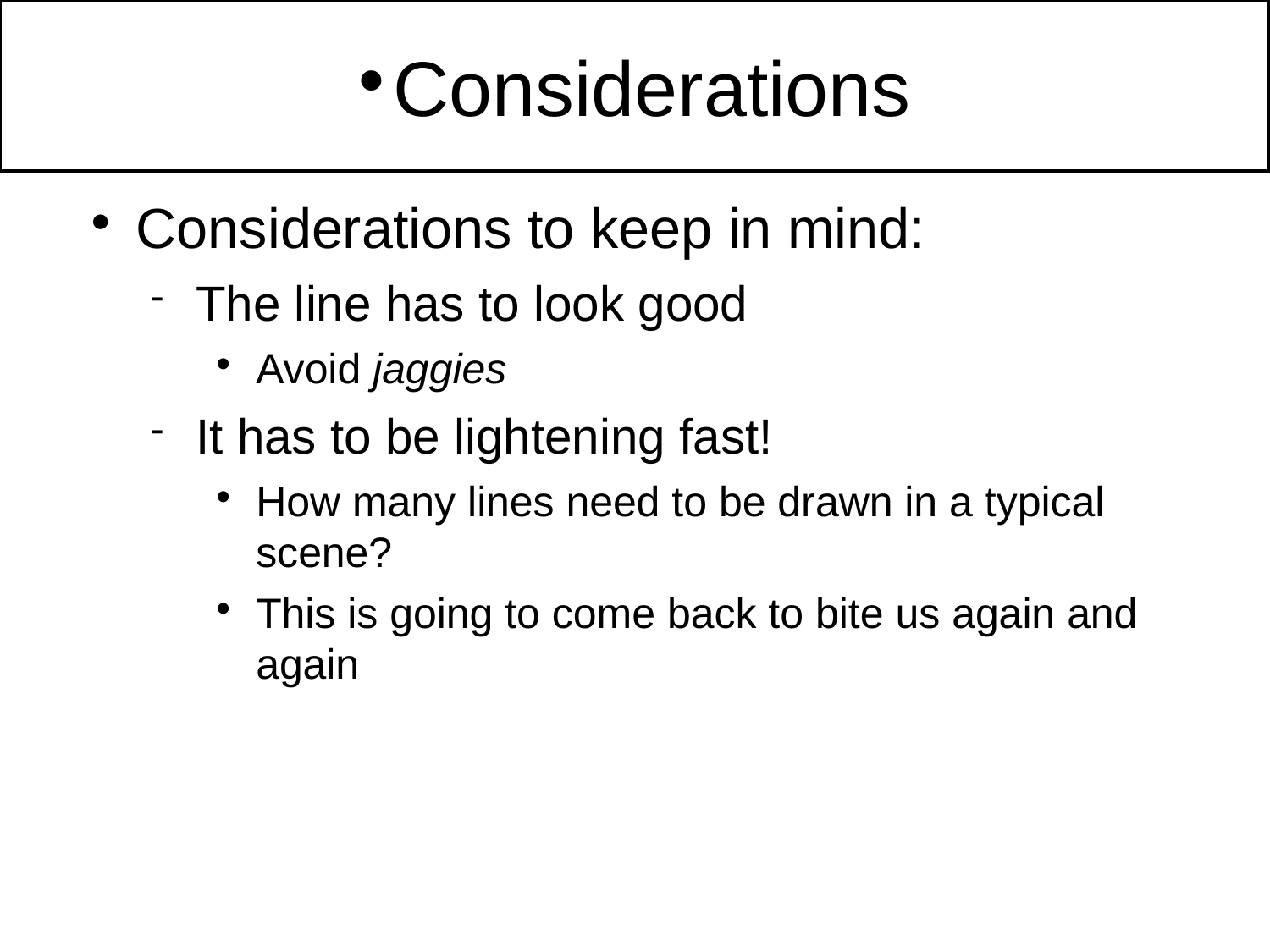

Considerations
Considerations to keep in mind:
The line has to look good
Avoid jaggies
It has to be lightening fast!
How many lines need to be drawn in a typical scene?
This is going to come back to bite us again and again